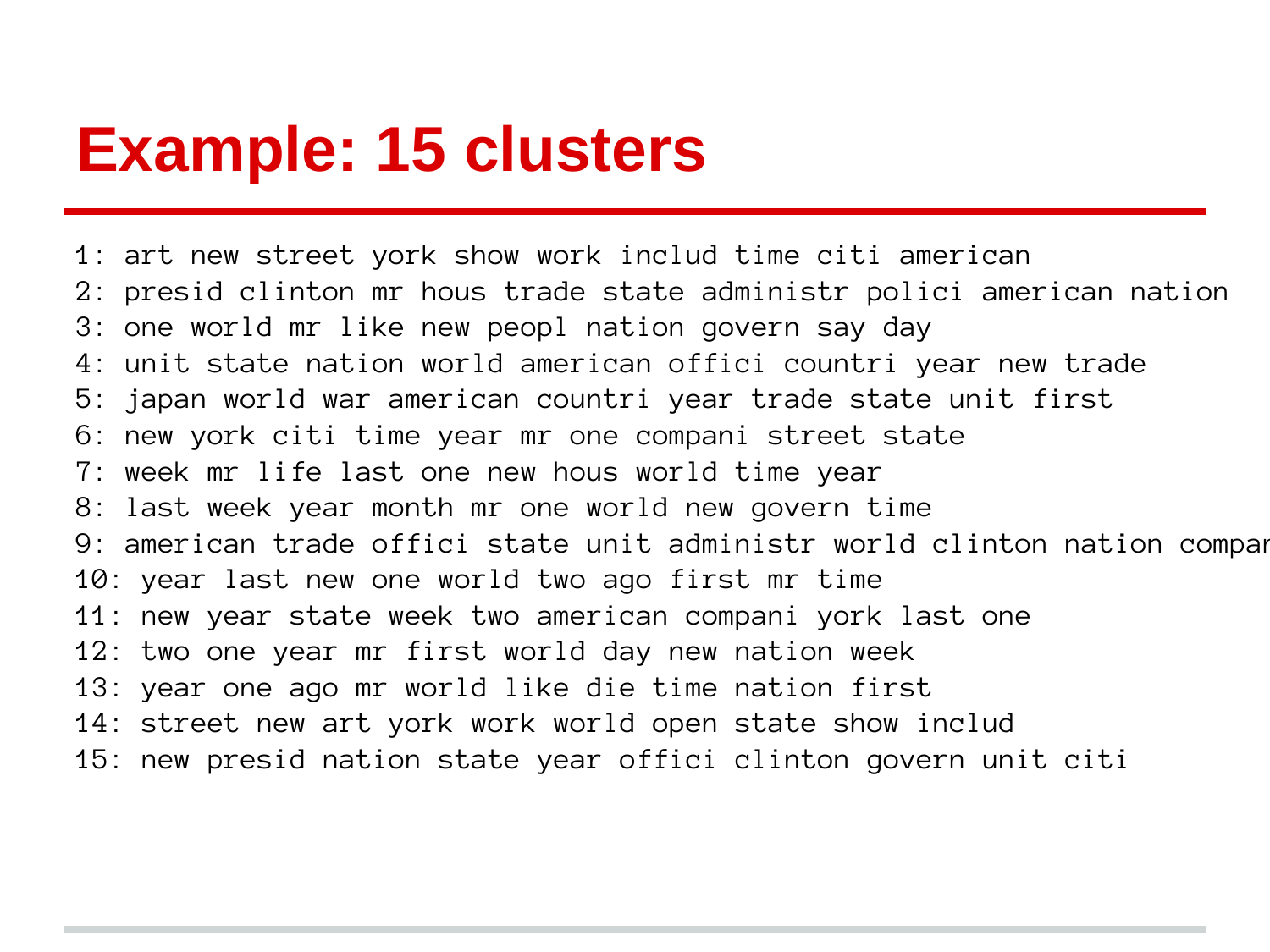

# Example: 15 clusters
1: art new street york show work includ time citi american
2: presid clinton mr hous trade state administr polici american nation
3: one world mr like new peopl nation govern say day
4: unit state nation world american offici countri year new trade
5: japan world war american countri year trade state unit first
6: new york citi time year mr one compani street state
7: week mr life last one new hous world time year
8: last week year month mr one world new govern time
9: american trade offici state unit administr world clinton nation compani
10: year last new one world two ago first mr time
11: new year state week two american compani york last one
12: two one year mr first world day new nation week
13: year one ago mr world like die time nation first
14: street new art york work world open state show includ
15: new presid nation state year offici clinton govern unit citi